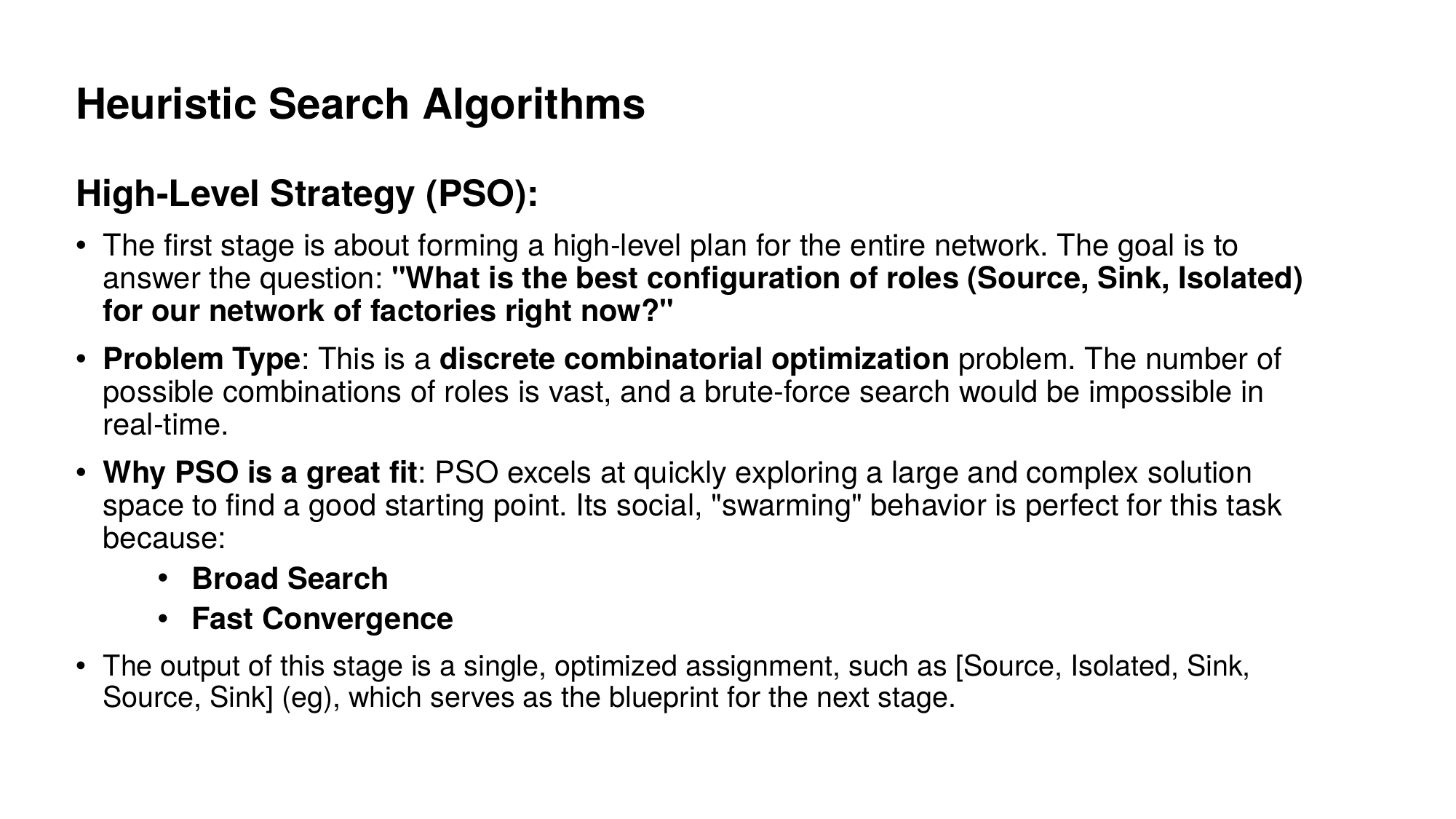

# Heuristic Search Algorithms

High-Level Strategy (PSO):
The first stage is about forming a high-level plan for the entire network. The goal is to answer the question: "What is the best configuration of roles (Source, Sink, Isolated) for our network of factories right now?"
Problem Type: This is a discrete combinatorial optimization problem. The number of possible combinations of roles is vast, and a brute-force search would be impossible in real-time.
Why PSO is a great fit: PSO excels at quickly exploring a large and complex solution space to find a good starting point. Its social, "swarming" behavior is perfect for this task because:
Broad Search
Fast Convergence
The output of this stage is a single, optimized assignment, such as [Source, Isolated, Sink, Source, Sink] (eg), which serves as the blueprint for the next stage.